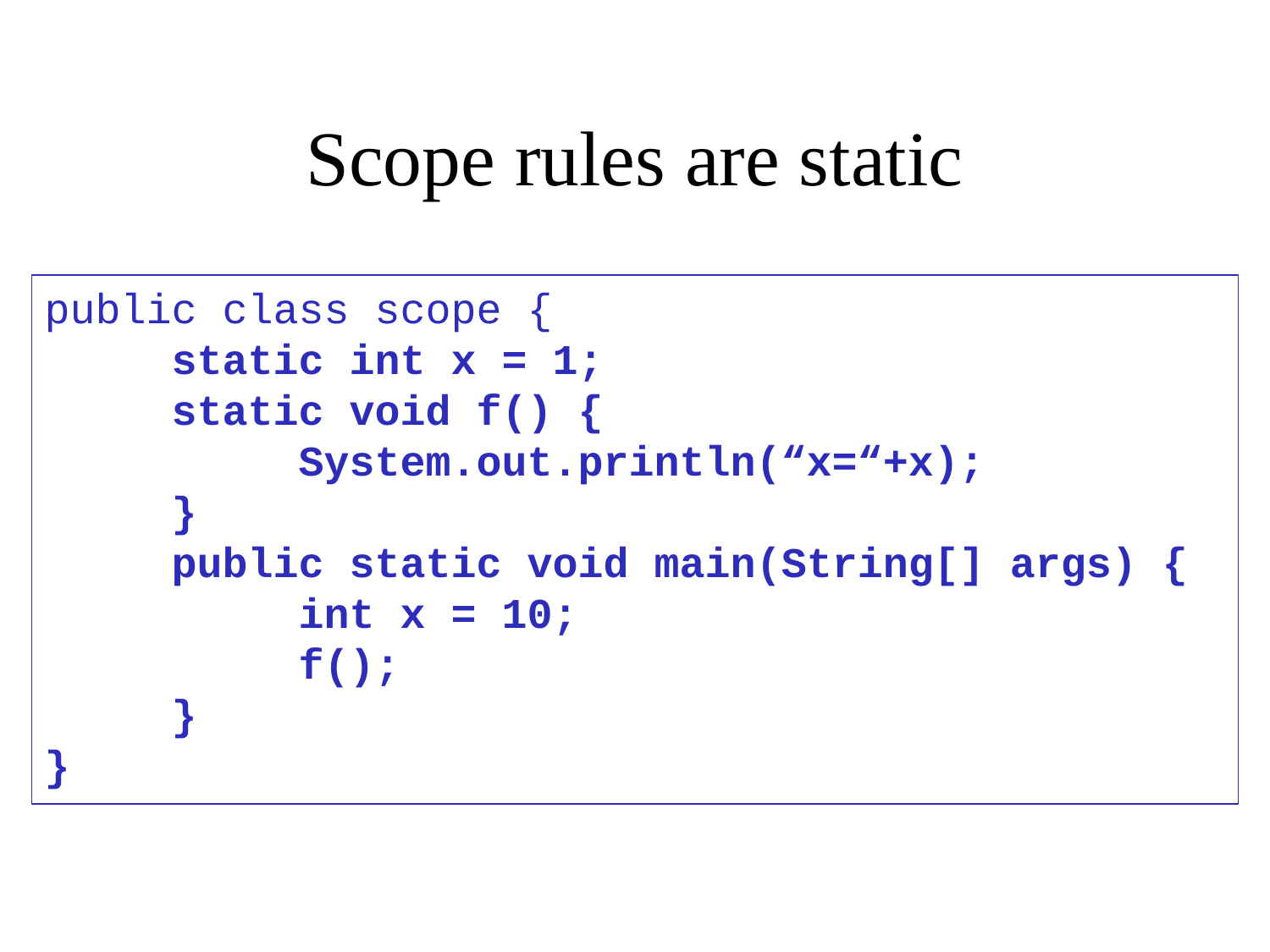

Scope rules are static
public class scope {
	static int x = 1;
	static void f() {
		System.out.println(“x=“+x);
	}
	public static void main(String[] args) {
		int x = 10;
		f();
	}
}